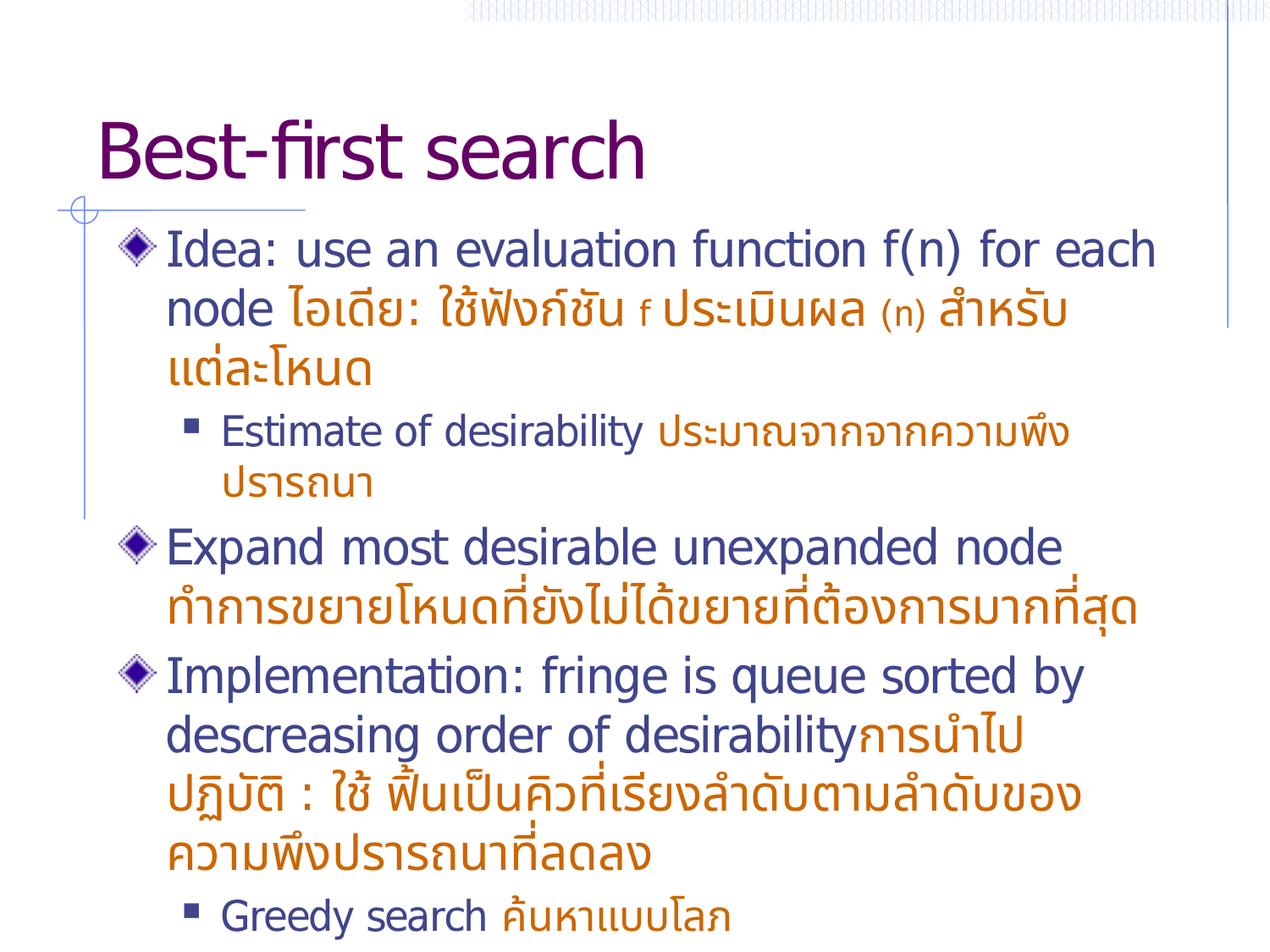

# Best-first search
Idea: use an evaluation function f(n) for each node ไอเดีย: ใช้ฟังก์ชัน f ประเมินผล (n) สำหรับแต่ละโหนด
Estimate of desirability ประมาณจากจากความพึงปรารถนา
Expand most desirable unexpanded node ทำการขยายโหนดที่ยังไม่ได้ขยายที่ต้องการมากที่สุด
Implementation: fringe is queue sorted by descreasing order of desirabilityการนำไปปฏิบัติ : ใช้ ฟิ้นเป็นคิวที่เรียงลำดับตามลำดับของความพึงปรารถนาที่ลดลง
Greedy search ค้นหาแบบโลภ
A* search ค้นหาแบบ เอ สตาร์